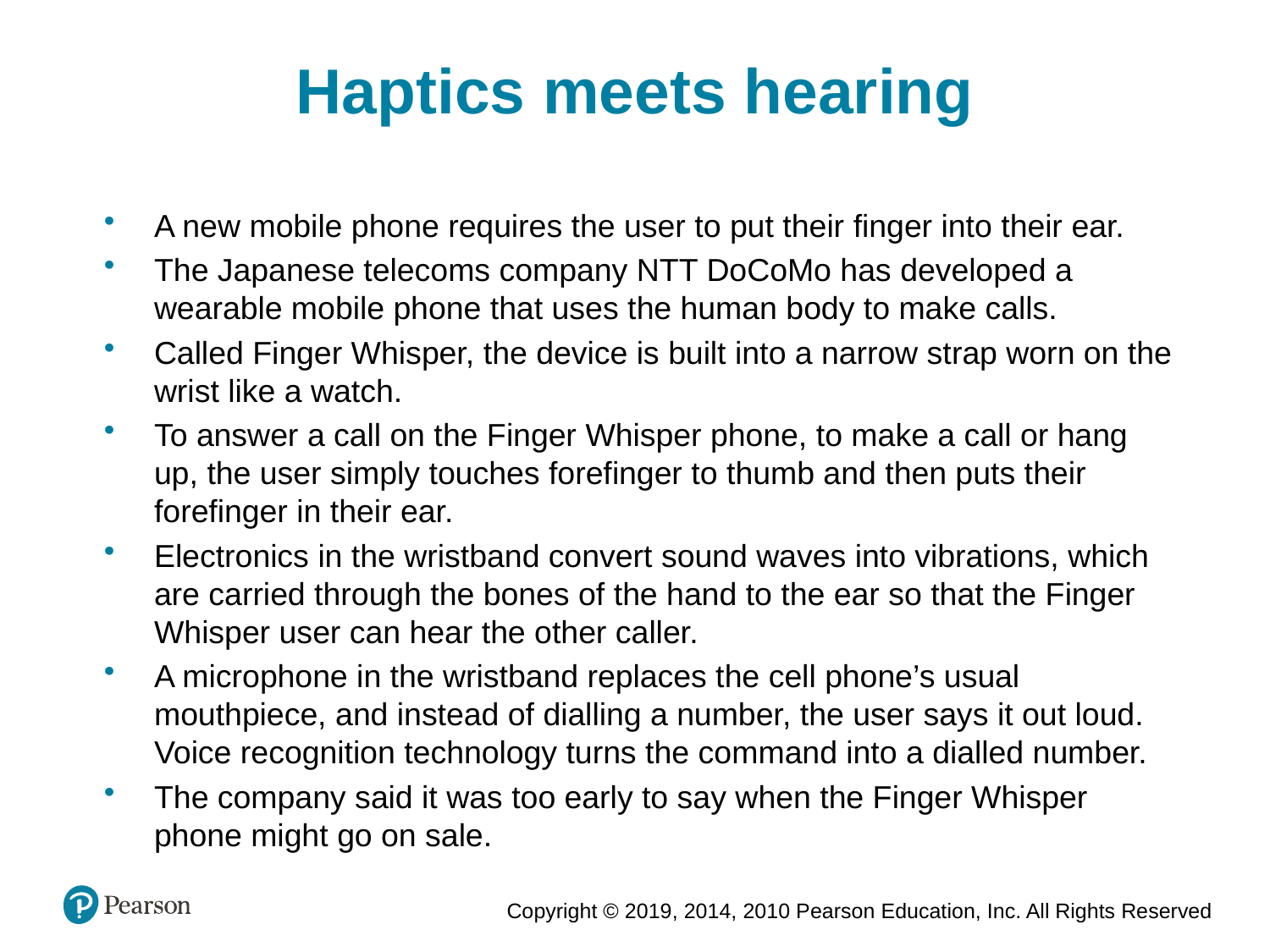

Haptics meets hearing
A new mobile phone requires the user to put their finger into their ear.
The Japanese telecoms company NTT DoCoMo has developed a wearable mobile phone that uses the human body to make calls.
Called Finger Whisper, the device is built into a narrow strap worn on the wrist like a watch.
To answer a call on the Finger Whisper phone, to make a call or hang up, the user simply touches forefinger to thumb and then puts their forefinger in their ear.
Electronics in the wristband convert sound waves into vibrations, which are carried through the bones of the hand to the ear so that the Finger Whisper user can hear the other caller.
A microphone in the wristband replaces the cell phone’s usual mouthpiece, and instead of dialling a number, the user says it out loud. Voice recognition technology turns the command into a dialled number.
The company said it was too early to say when the Finger Whisper phone might go on sale.